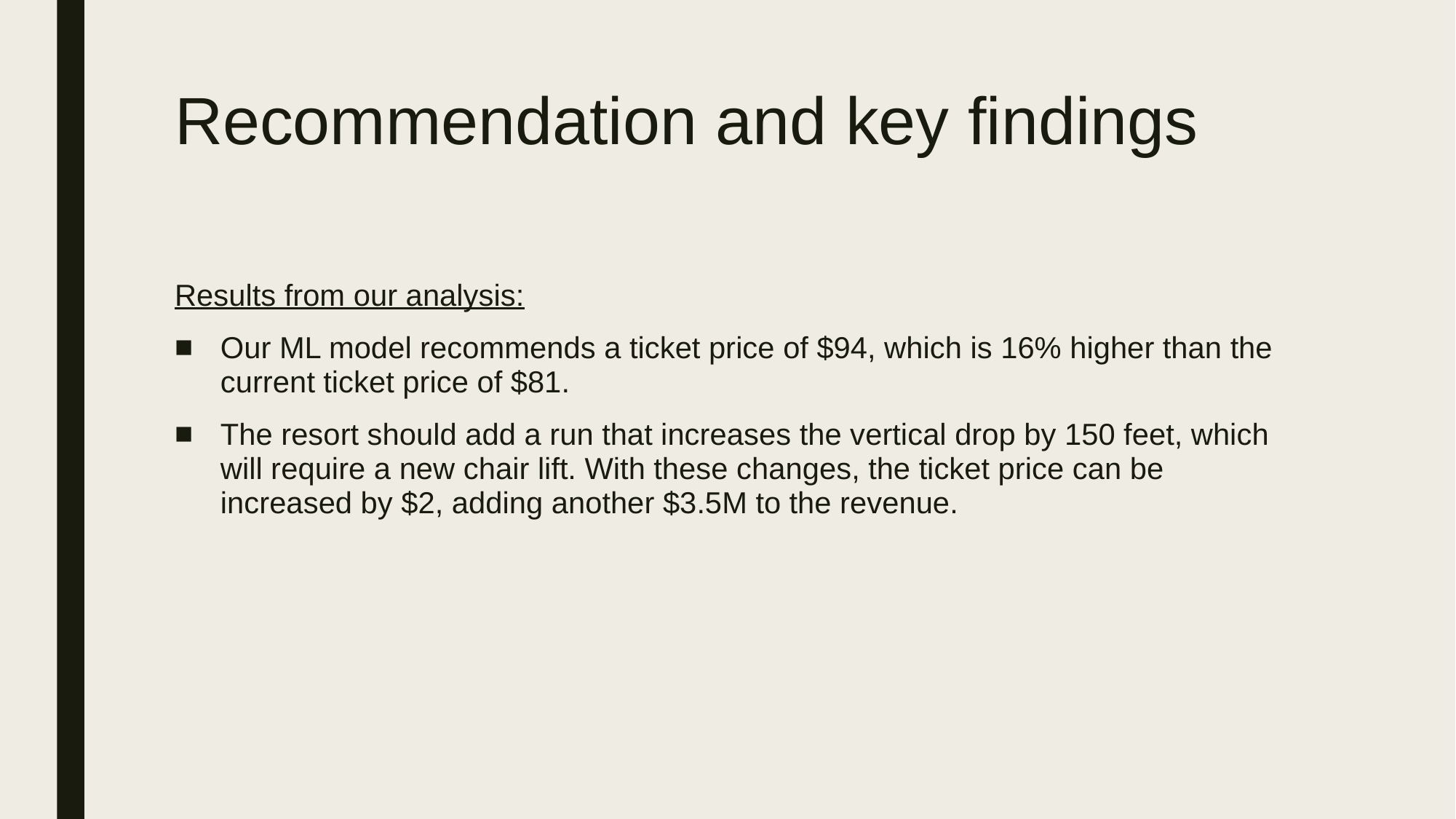

# Recommendation and key findings
Results from our analysis:
Our ML model recommends a ticket price of $94, which is 16% higher than the current ticket price of $81.
The resort should add a run that increases the vertical drop by 150 feet, which will require a new chair lift. With these changes, the ticket price can be increased by $2, adding another $3.5M to the revenue.